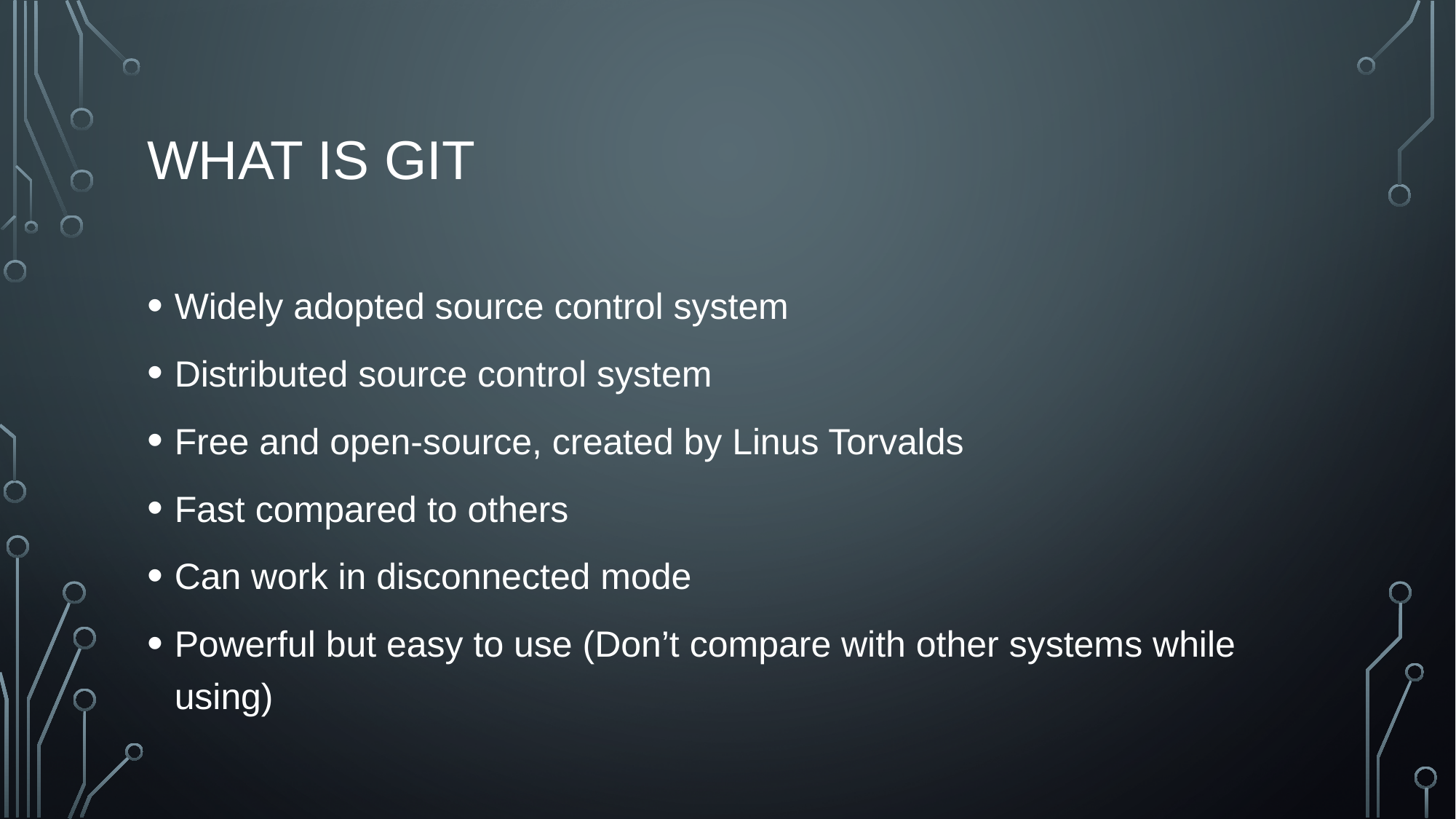

# What is GIT
Widely adopted source control system
Distributed source control system
Free and open-source, created by Linus Torvalds
Fast compared to others
Can work in disconnected mode
Powerful but easy to use (Don’t compare with other systems while using)